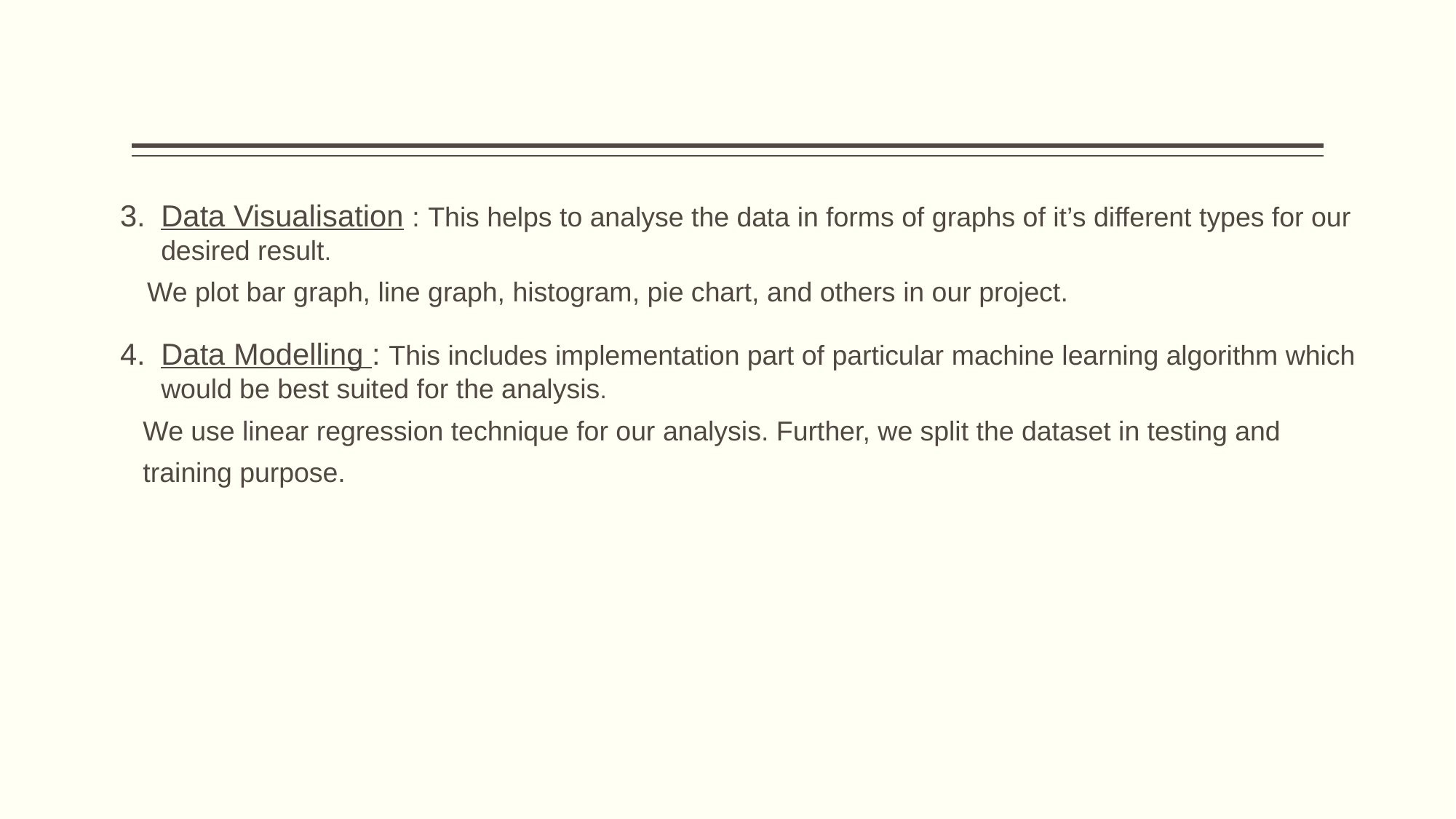

Data Visualisation : This helps to analyse the data in forms of graphs of it’s different types for our desired result.
    We plot bar graph, line graph, histogram, pie chart, and others in our project.
Data Modelling : This includes implementation part of particular machine learning algorithm which would be best suited for the analysis.
   We use linear regression technique for our analysis. Further, we split the dataset in testing and
   training purpose.